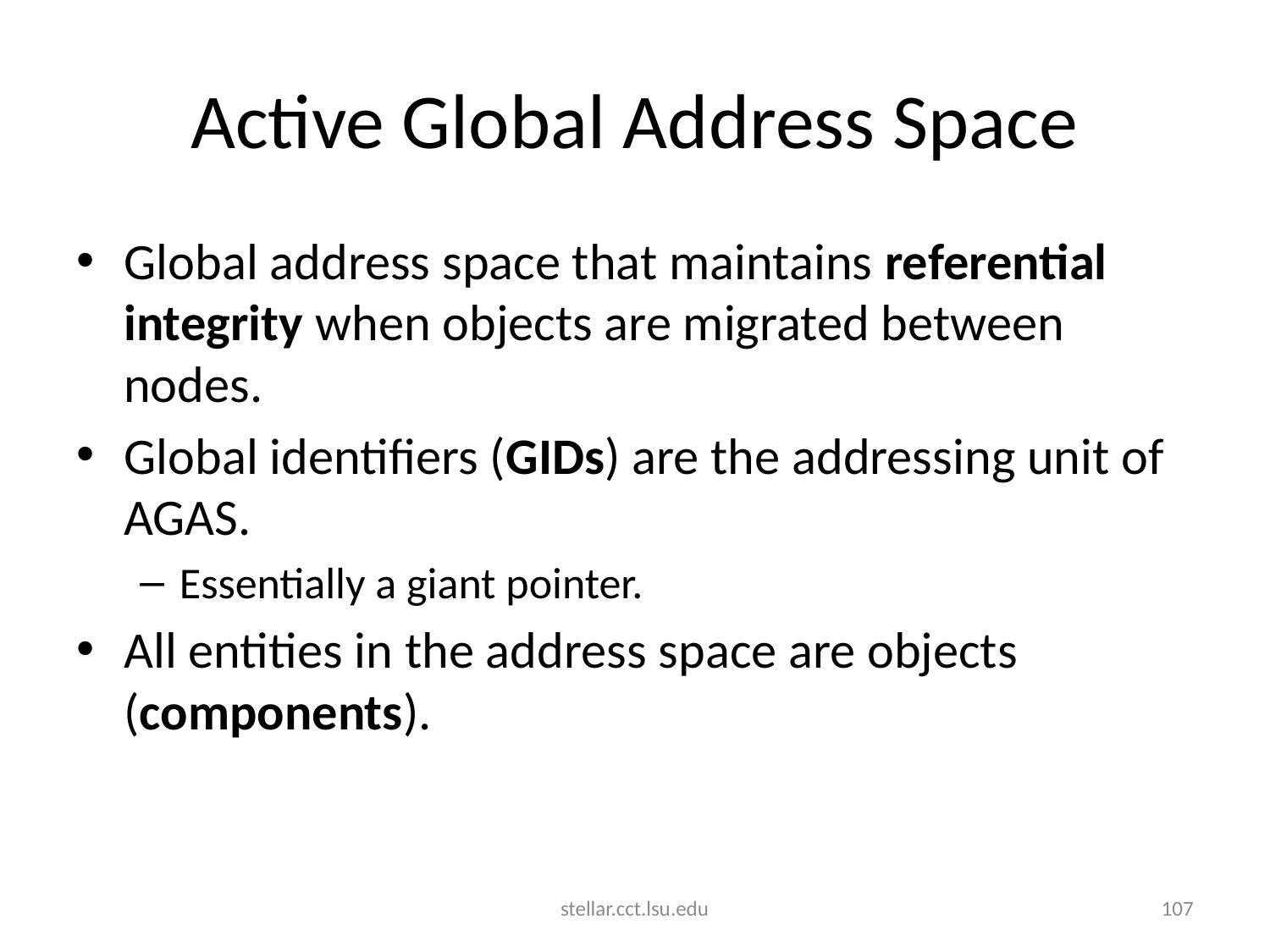

# Active Global Address Space
Global address space that maintains referential integrity when objects are migrated between nodes.
Global identifiers (GIDs) are the addressing unit of AGAS.
Essentially a giant pointer.
All entities in the address space are objects (components).

stellar.cct.lsu.edu
107